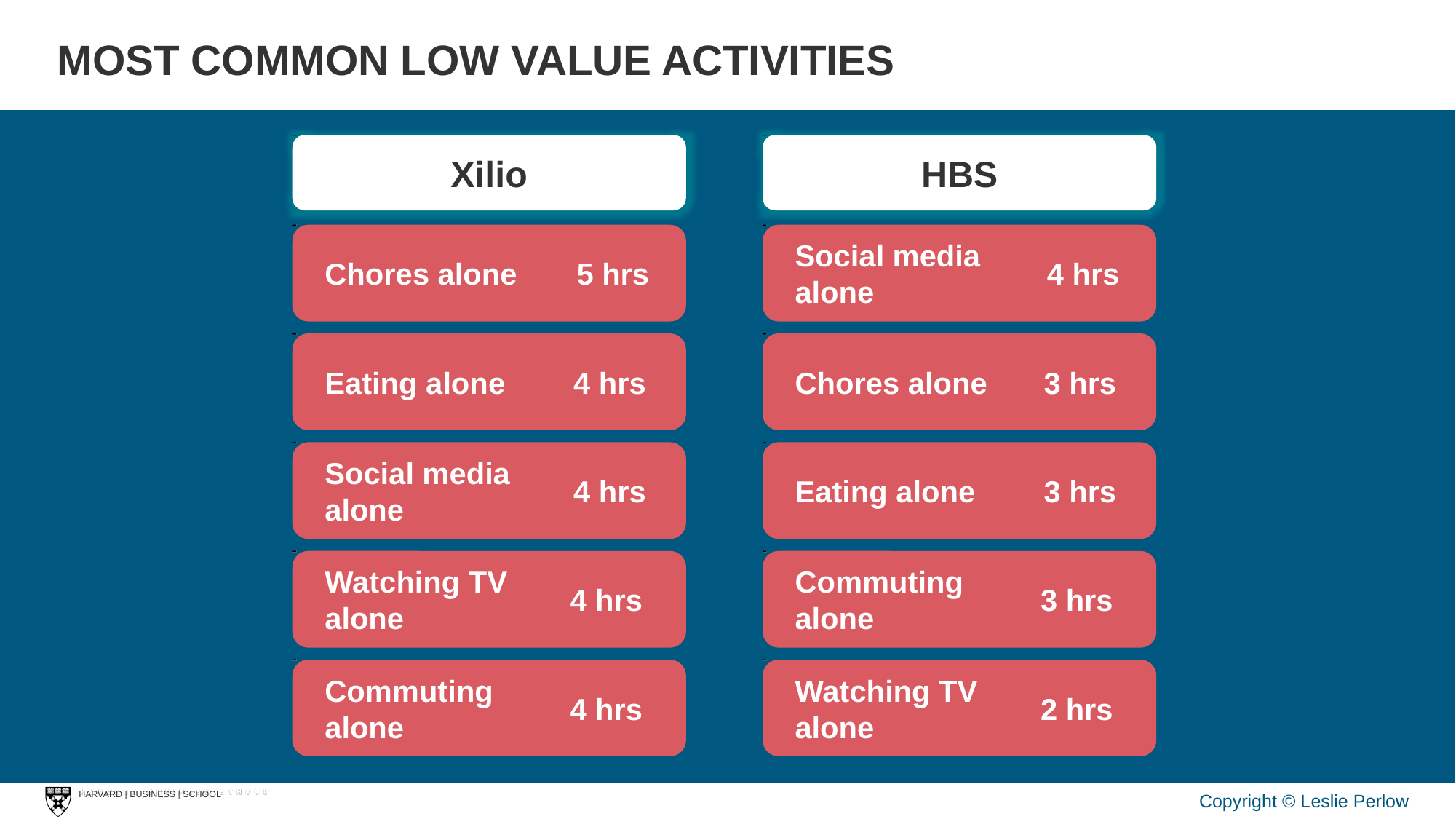

MOST COMMON LOW VALUE ACTIVITIES
Xilio
HBS
  Chores alone
  Social media
  alone
5 hrs
4 hrs
  Eating alone
  Chores alone
4 hrs
3 hrs
  Social media
  alone
  Eating alone
4 hrs
3 hrs
  Watching TV
  alone
  Commuting
  alone
4 hrs
3 hrs
  Commuting
  alone
  Watching TV
  alone
4 hrs
2 hrs